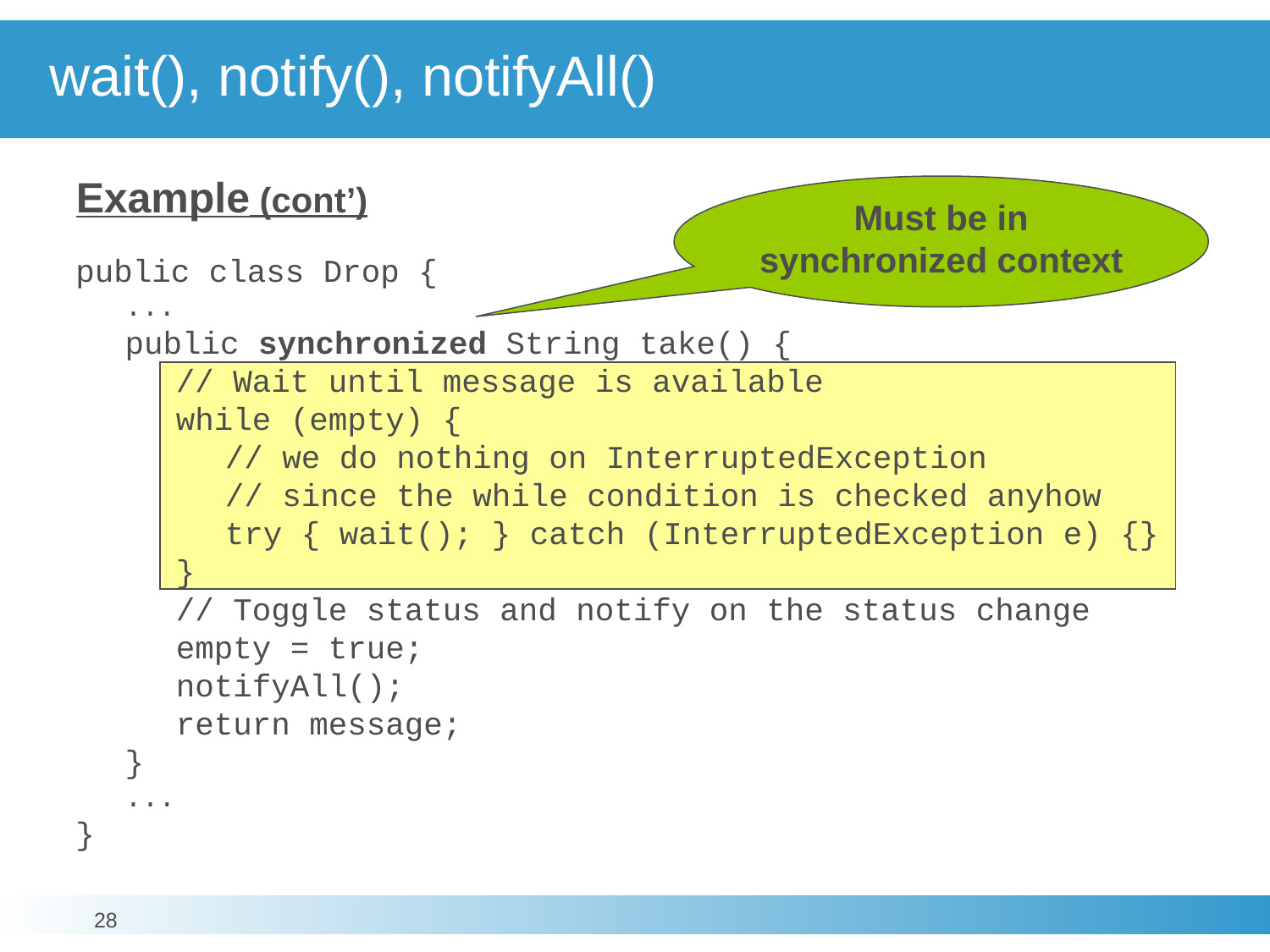

# wait(), notify(), notifyAll()
Example (cont’)
Must be in synchronized context
public class Drop {
	...
	public synchronized String take() {
		// Wait until message is available
		while (empty) {
			// we do nothing on InterruptedException
			// since the while condition is checked anyhow			try { wait(); } catch (InterruptedException e) {}
		}
		// Toggle status and notify on the status change
		empty = true;
		notifyAll();
		return message;
	}
	...
}

28